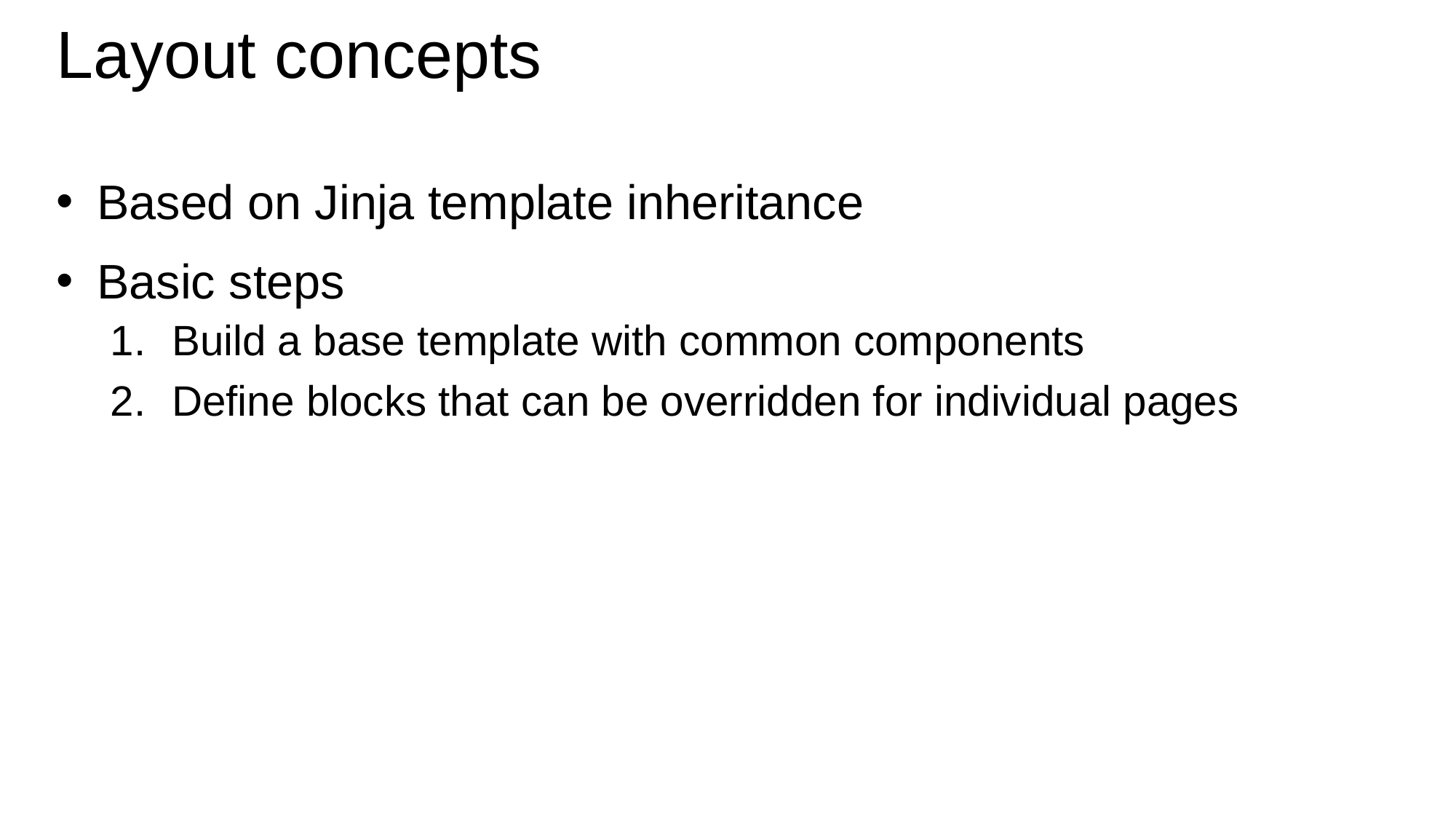

# Layout concepts
Based on Jinja template inheritance
Basic steps
Build a base template with common components
Define blocks that can be overridden for individual pages